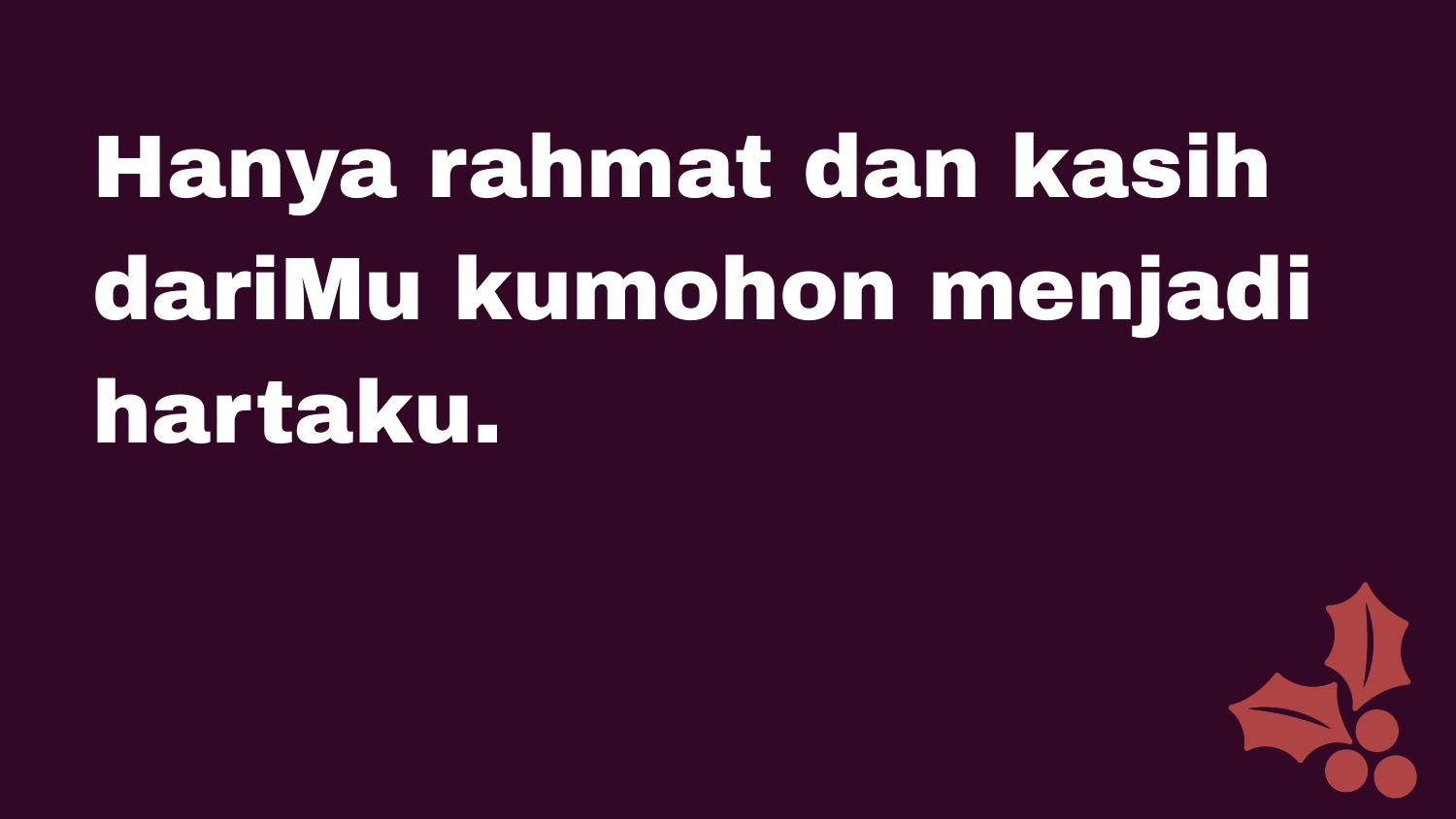

Hanya rahmat dan kasih dariMu kumohon menjadi hartaku.